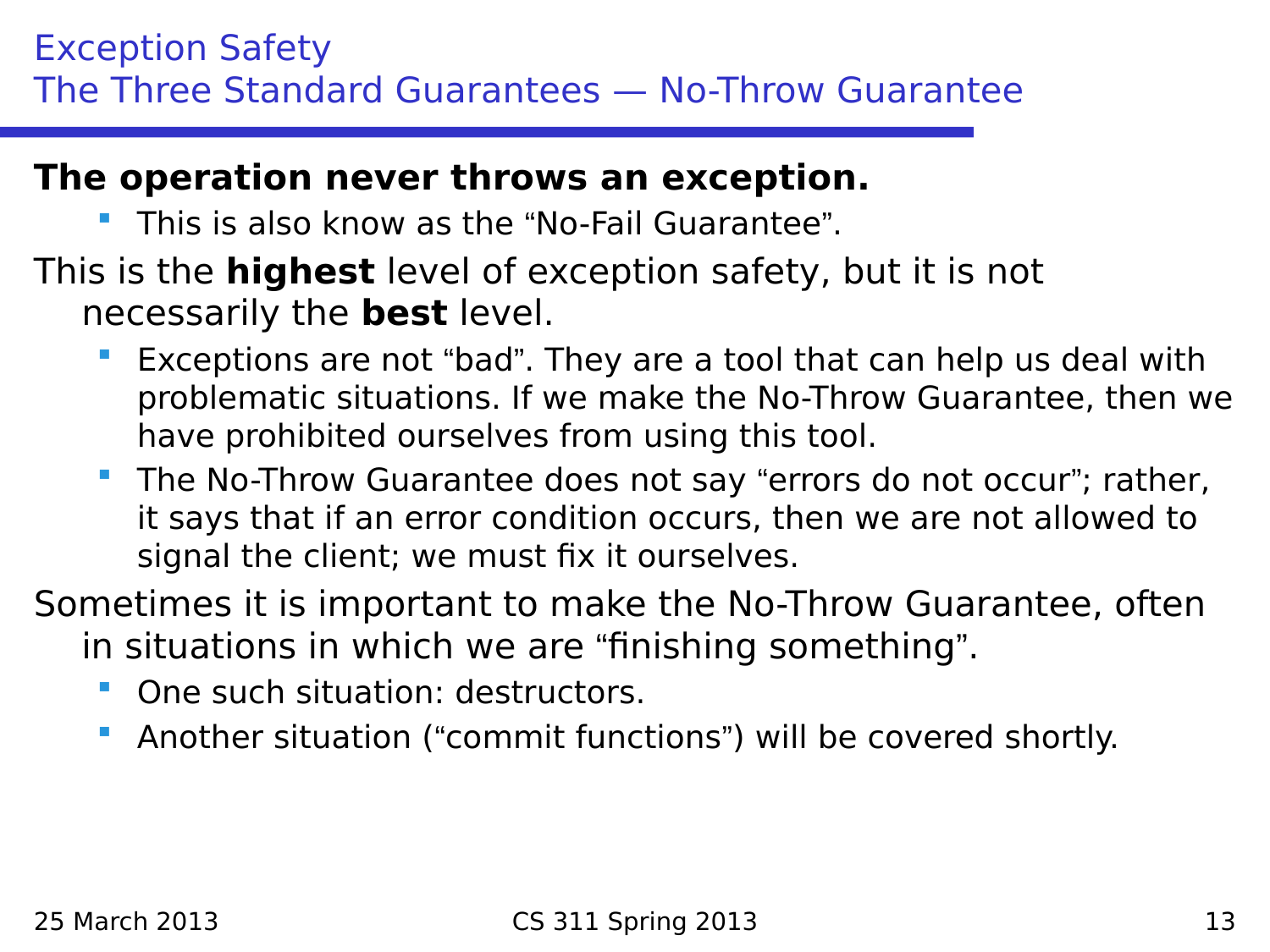

# Exception Safety The Three Standard Guarantees — No-Throw Guarantee
The operation never throws an exception.
This is also know as the “No-Fail Guarantee”.
This is the highest level of exception safety, but it is not necessarily the best level.
Exceptions are not “bad”. They are a tool that can help us deal with problematic situations. If we make the No-Throw Guarantee, then we have prohibited ourselves from using this tool.
The No-Throw Guarantee does not say “errors do not occur”; rather, it says that if an error condition occurs, then we are not allowed to signal the client; we must fix it ourselves.
Sometimes it is important to make the No-Throw Guarantee, often in situations in which we are “finishing something”.
One such situation: destructors.
Another situation (“commit functions”) will be covered shortly.
25 March 2013
CS 311 Spring 2013
13